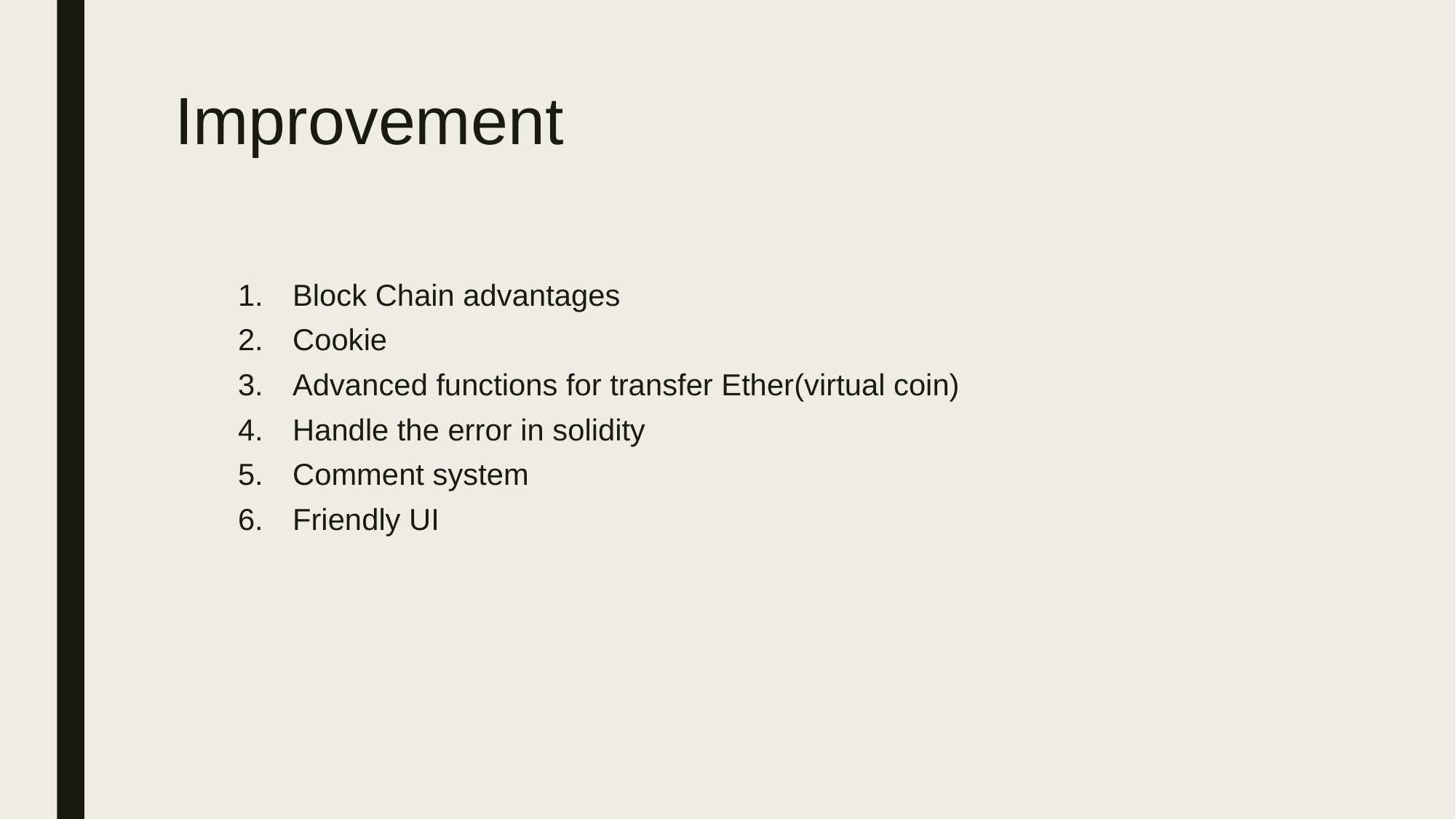

# Improvement
Block Chain advantages
Cookie
Advanced functions for transfer Ether(virtual coin)
Handle the error in solidity
Comment system
Friendly UI